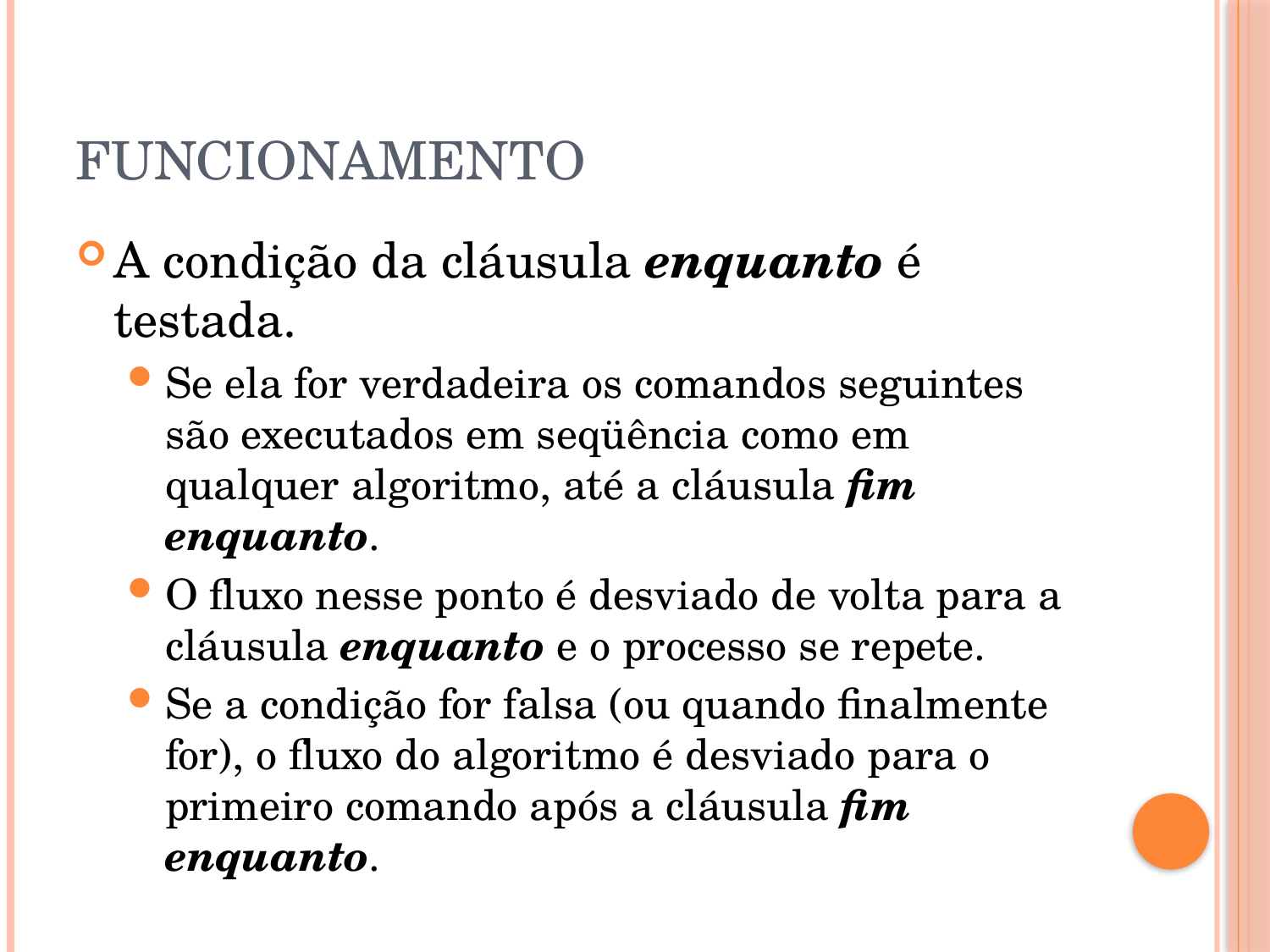

# Funcionamento
A condição da cláusula enquanto é testada.
Se ela for verdadeira os comandos seguintes são executados em seqüência como em qualquer algoritmo, até a cláusula fim enquanto.
O fluxo nesse ponto é desviado de volta para a cláusula enquanto e o processo se repete.
Se a condição for falsa (ou quando finalmente for), o fluxo do algoritmo é desviado para o primeiro comando após a cláusula fim enquanto.